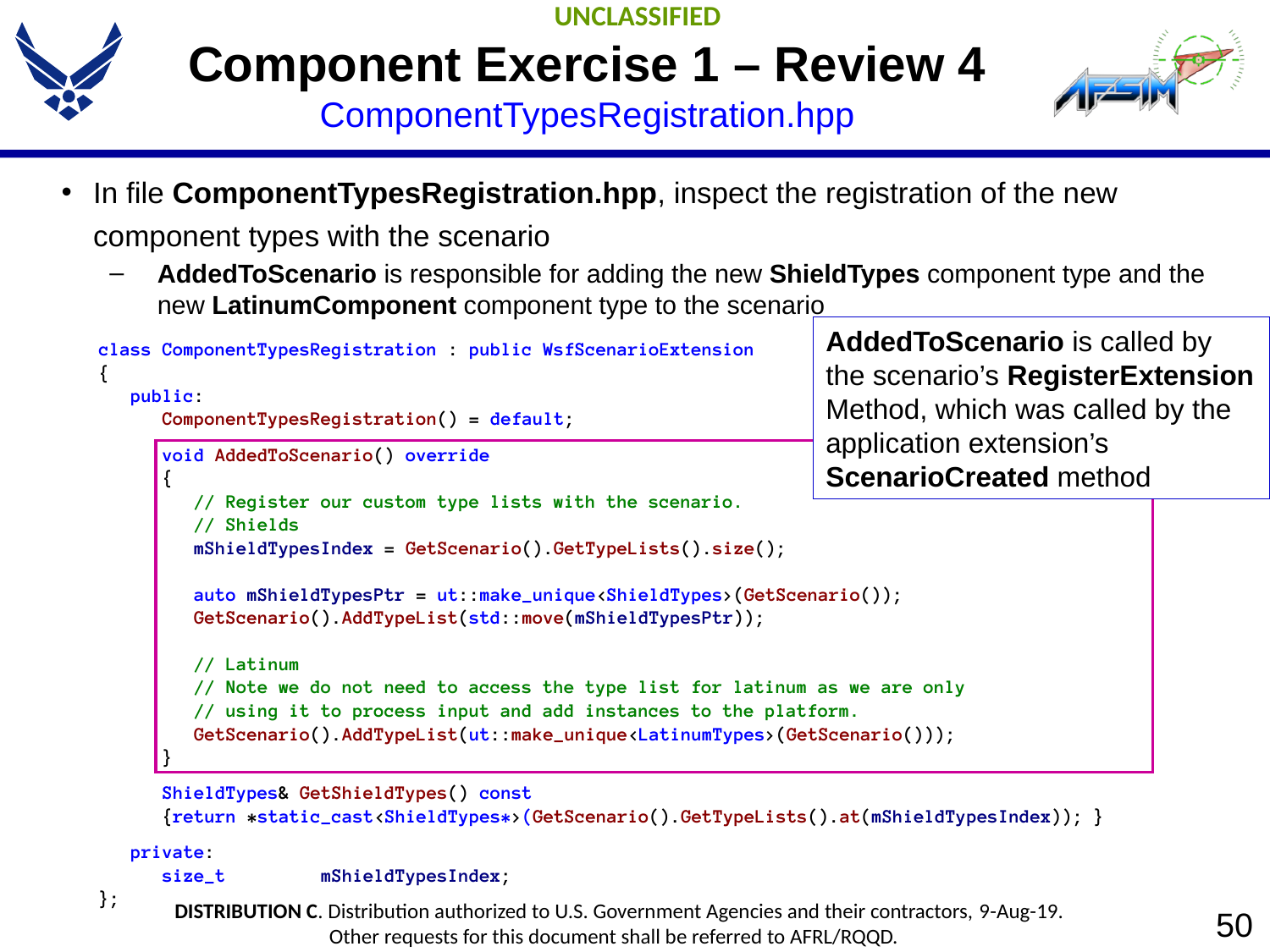

# Component Exercise 1 – Review 4 ComponentTypesRegistration.hpp
In file ComponentTypesRegistration.hpp, inspect the registration of the new component types with the scenario
AddedToScenario is responsible for adding the new ShieldTypes component type and the new LatinumComponent component type to the scenario

AddedToScenario is called by
the scenario’s RegisterExtension
Method, which was called by the
application extension’s
ScenarioCreated method
class ComponentTypesRegistration : public WsfScenarioExtension
{
   public:
      ComponentTypesRegistration() = default;

      void AddedToScenario() override
      {
         // Register our custom type lists with the scenario.
         // Shields
         mShieldTypesIndex = GetScenario().GetTypeLists().size();

         auto mShieldTypesPtr = ut::make_unique<ShieldTypes>(GetScenario());
         GetScenario().AddTypeList(std::move(mShieldTypesPtr));

         // Latinum
         // Note we do not need to access the type list for latinum as we are only
         // using it to process input and add instances to the platform.
         GetScenario().AddTypeList(ut::make_unique<LatinumTypes>(GetScenario()));
      }

      ShieldTypes& GetShieldTypes() const
      {return *static_cast<ShieldTypes*>(GetScenario().GetTypeLists().at(mShieldTypesIndex)); }

   private:
      size_t         mShieldTypesIndex;
};